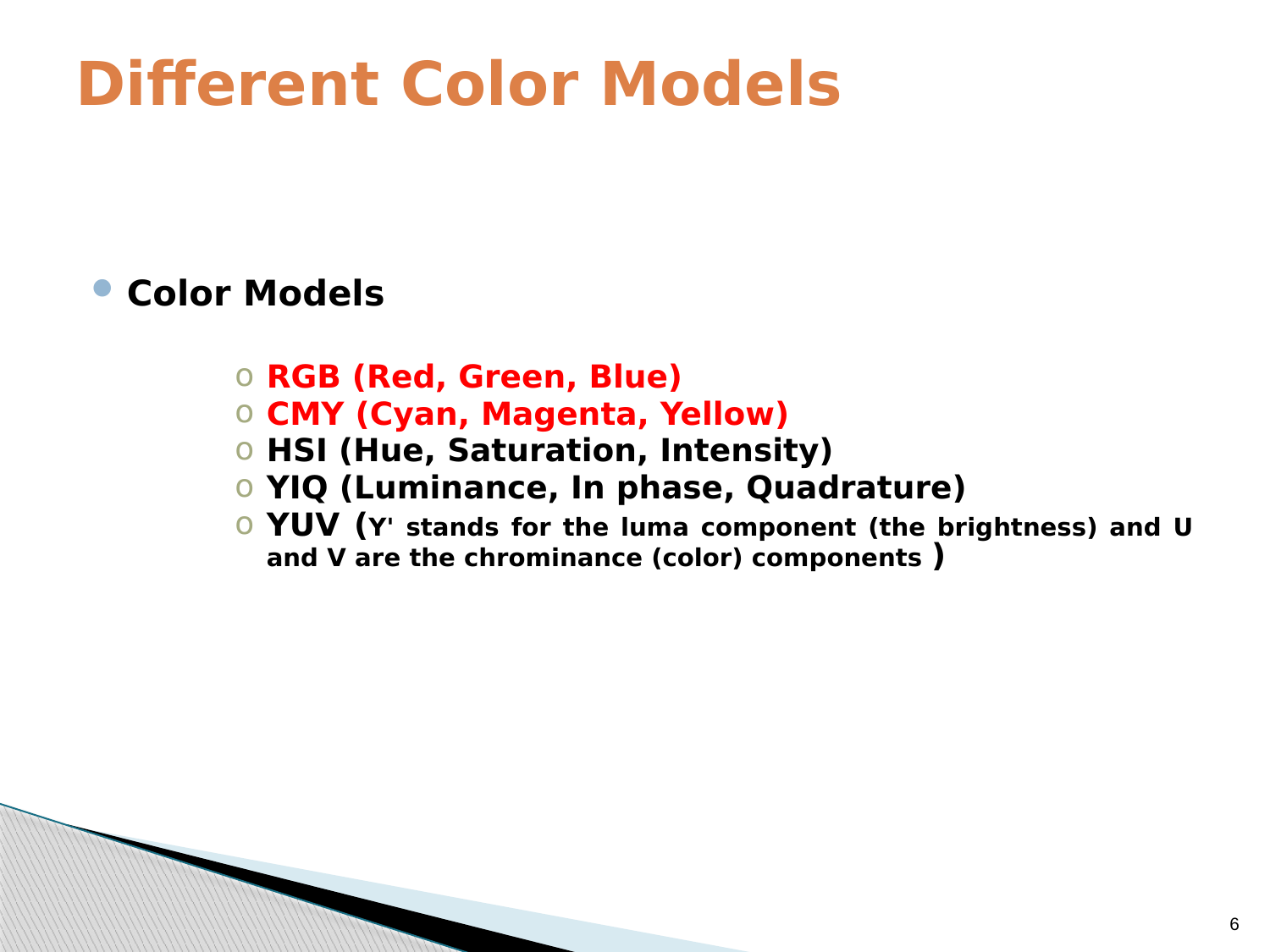

# Different Color Models

Color Models

RGB (Red, Green, Blue)
CMY (Cyan, Magenta, Yellow)
HSI (Hue, Saturation, Intensity)
YIQ (Luminance, In phase, Quadrature)
YUV (Y' stands for the luma component (the brightness) and U and V are the chrominance (color) components )

6